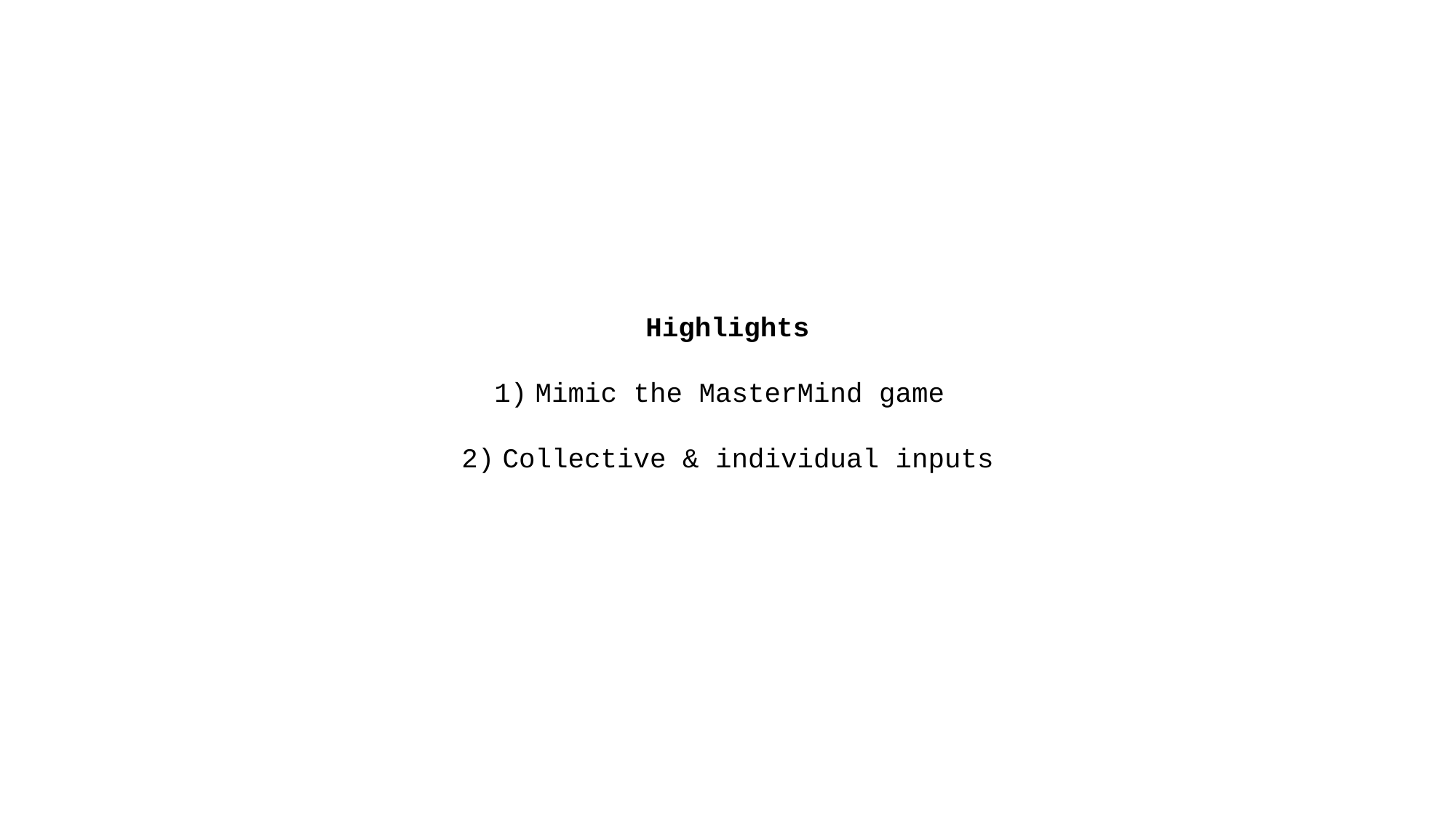

Highlights

Mimic the MasterMind game

Collective & individual inputs